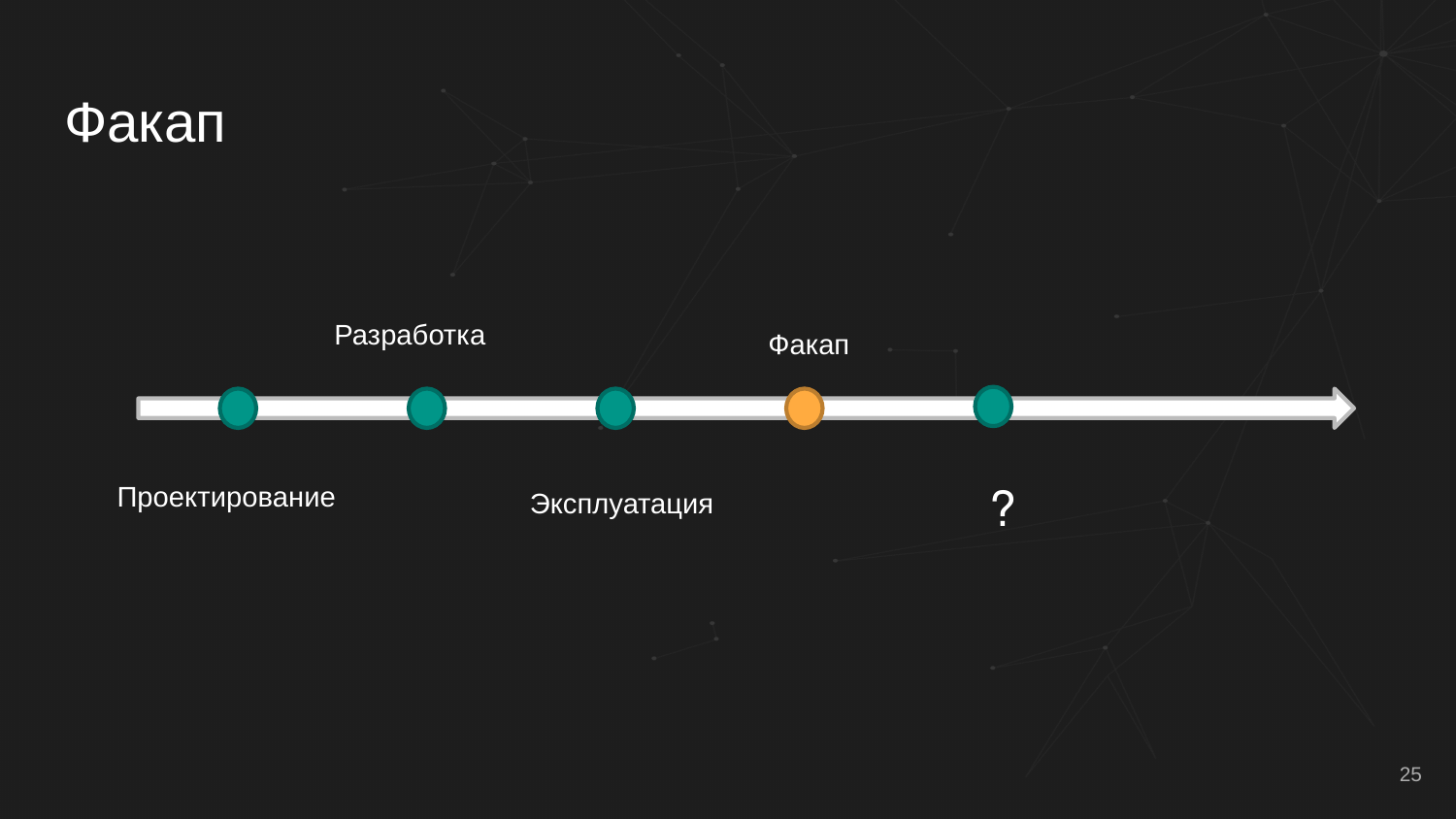

# Факап
Разработка
Факап

Проектирование
?
Эксплуатация
25